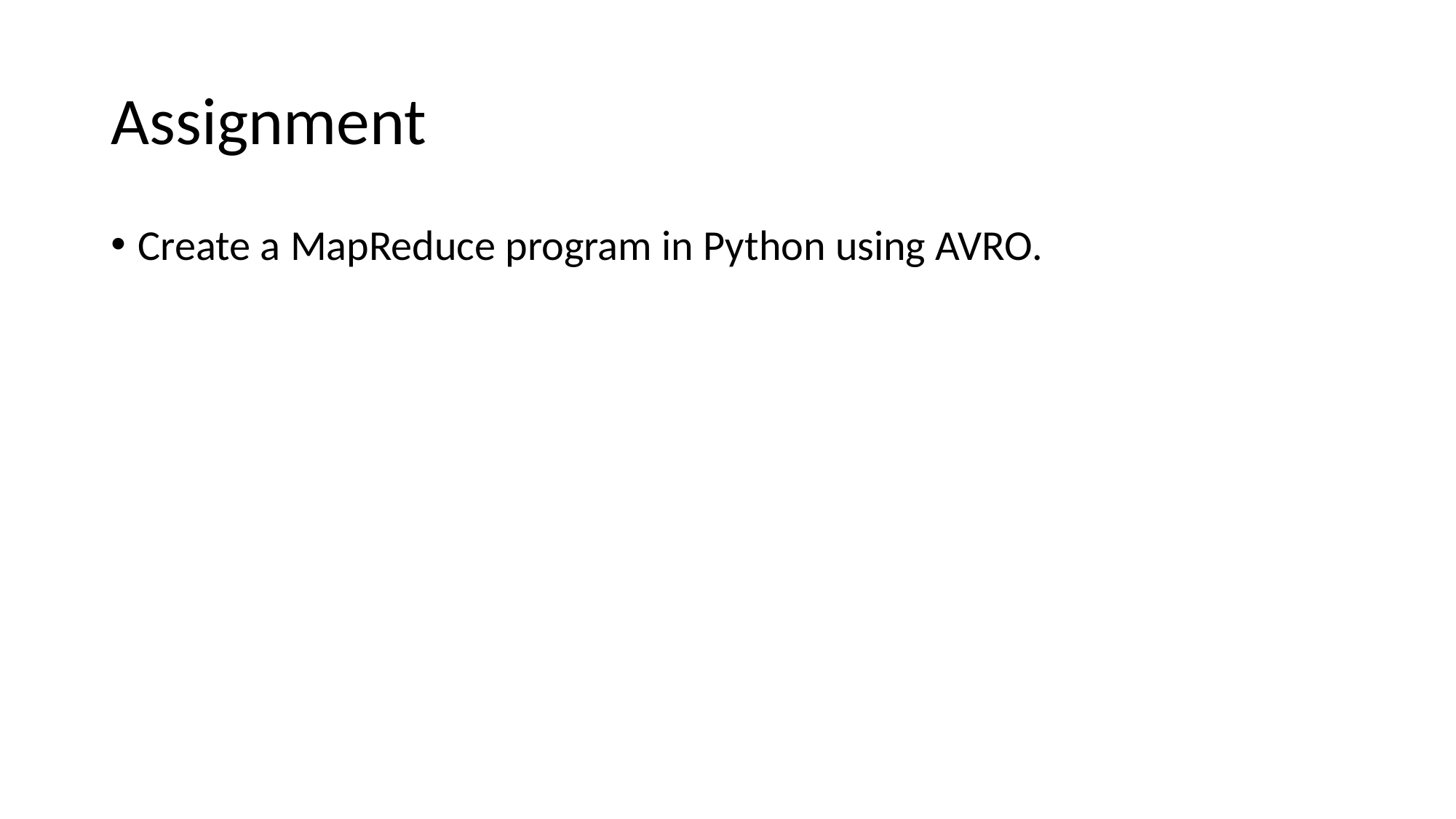

# Assignment
Create a MapReduce program in Python using AVRO.